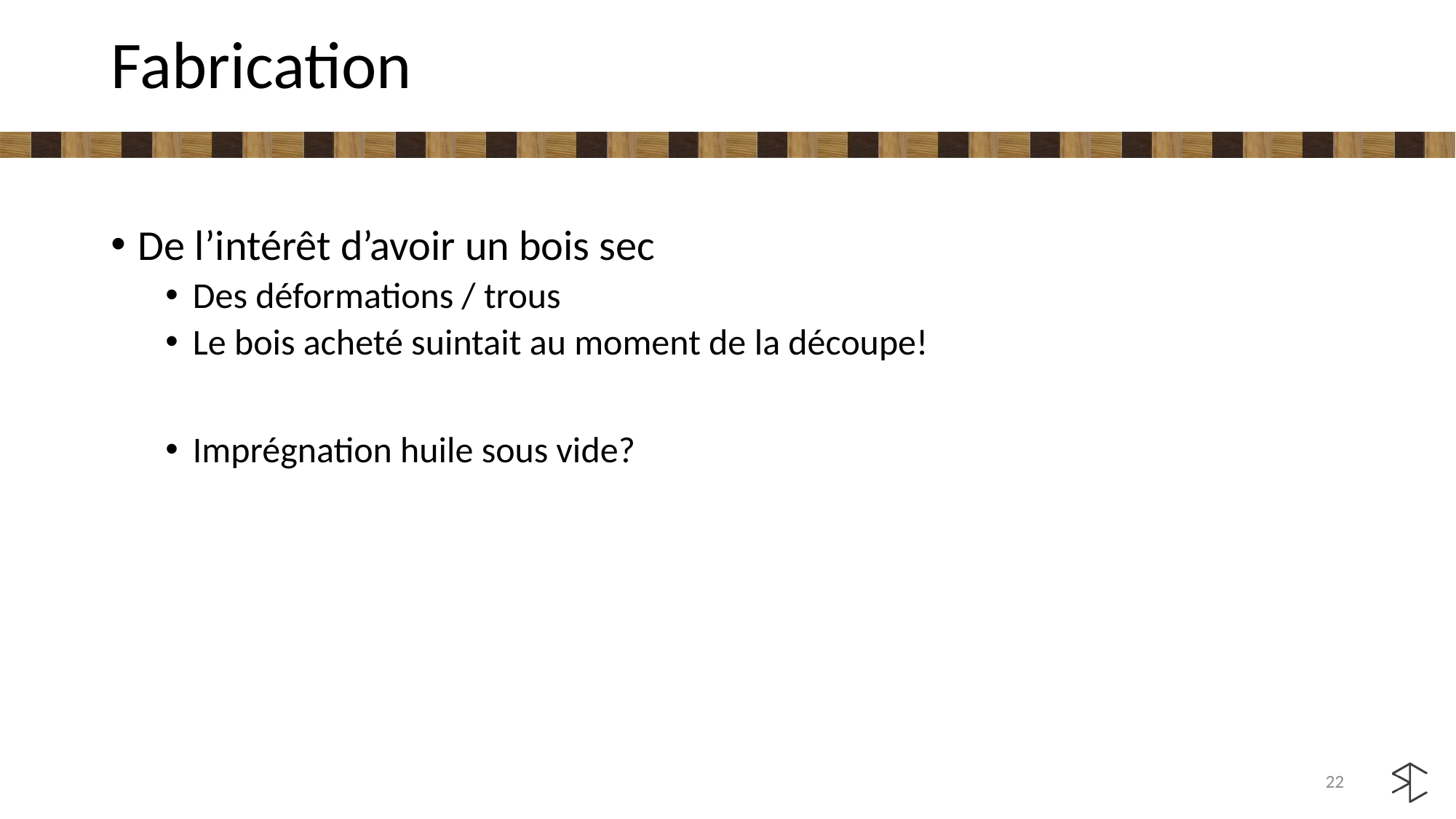

# Fabrication
De l’intérêt d’avoir un bois sec
Des déformations / trous
Le bois acheté suintait au moment de la découpe!

Imprégnation huile sous vide?
22